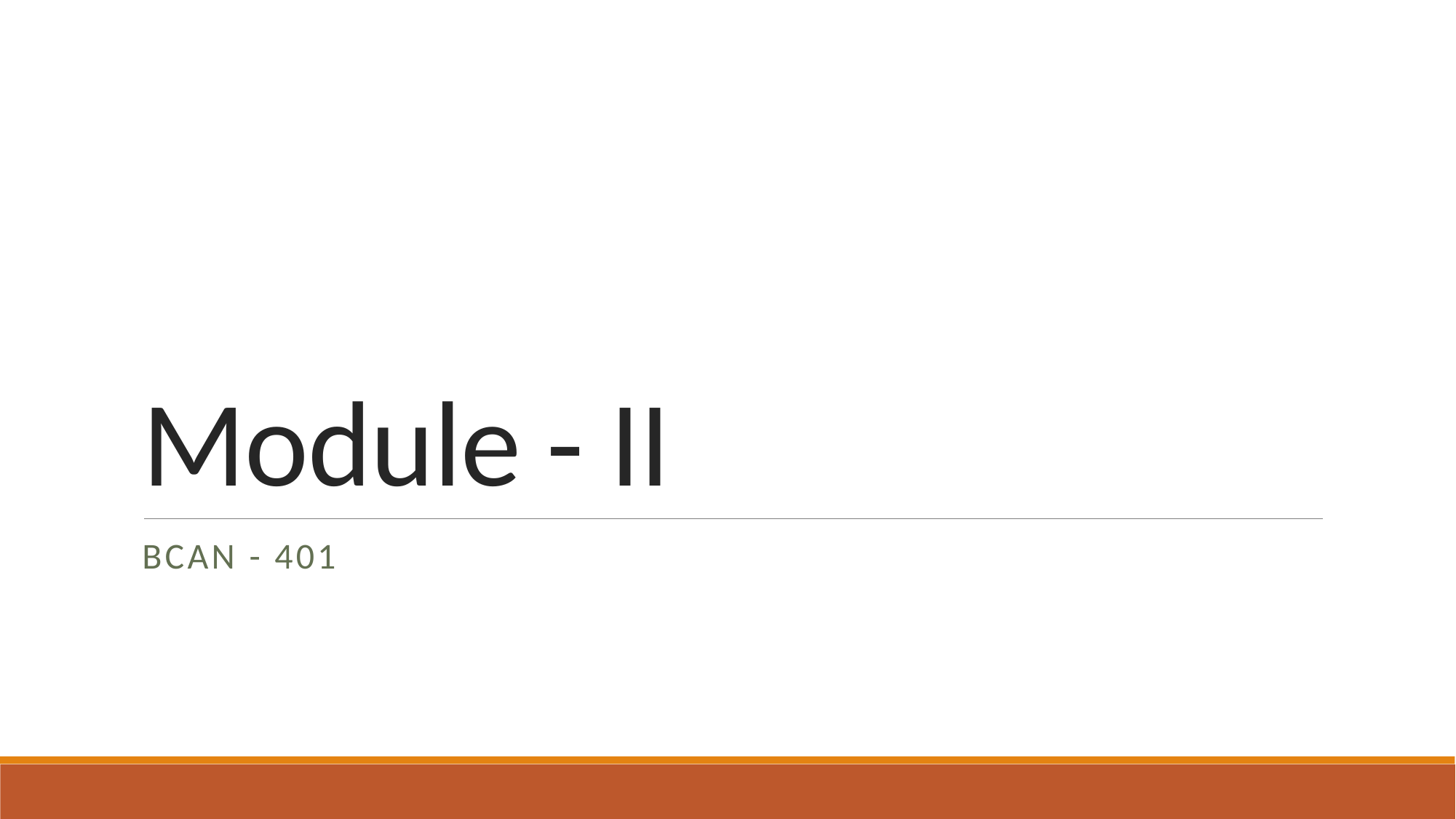

# Module - II
BCAN - 401